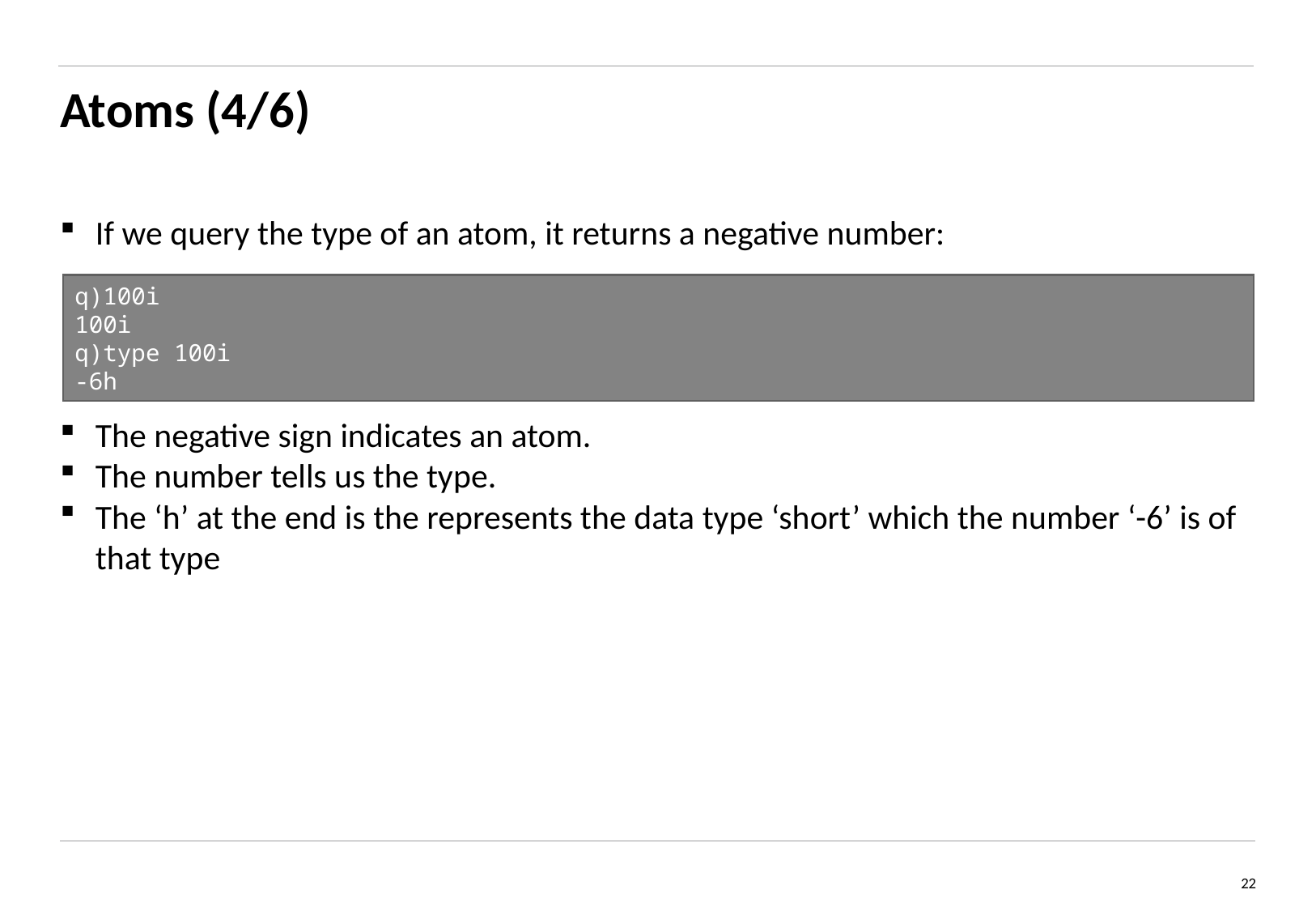

# Atoms (4/6)
If we query the type of an atom, it returns a negative number:

The negative sign indicates an atom.
The number tells us the type.
The ‘h’ at the end is the represents the data type ‘short’ which the number ‘-6’ is of that type

q)100i
100i
q)type 100i
-6h
22